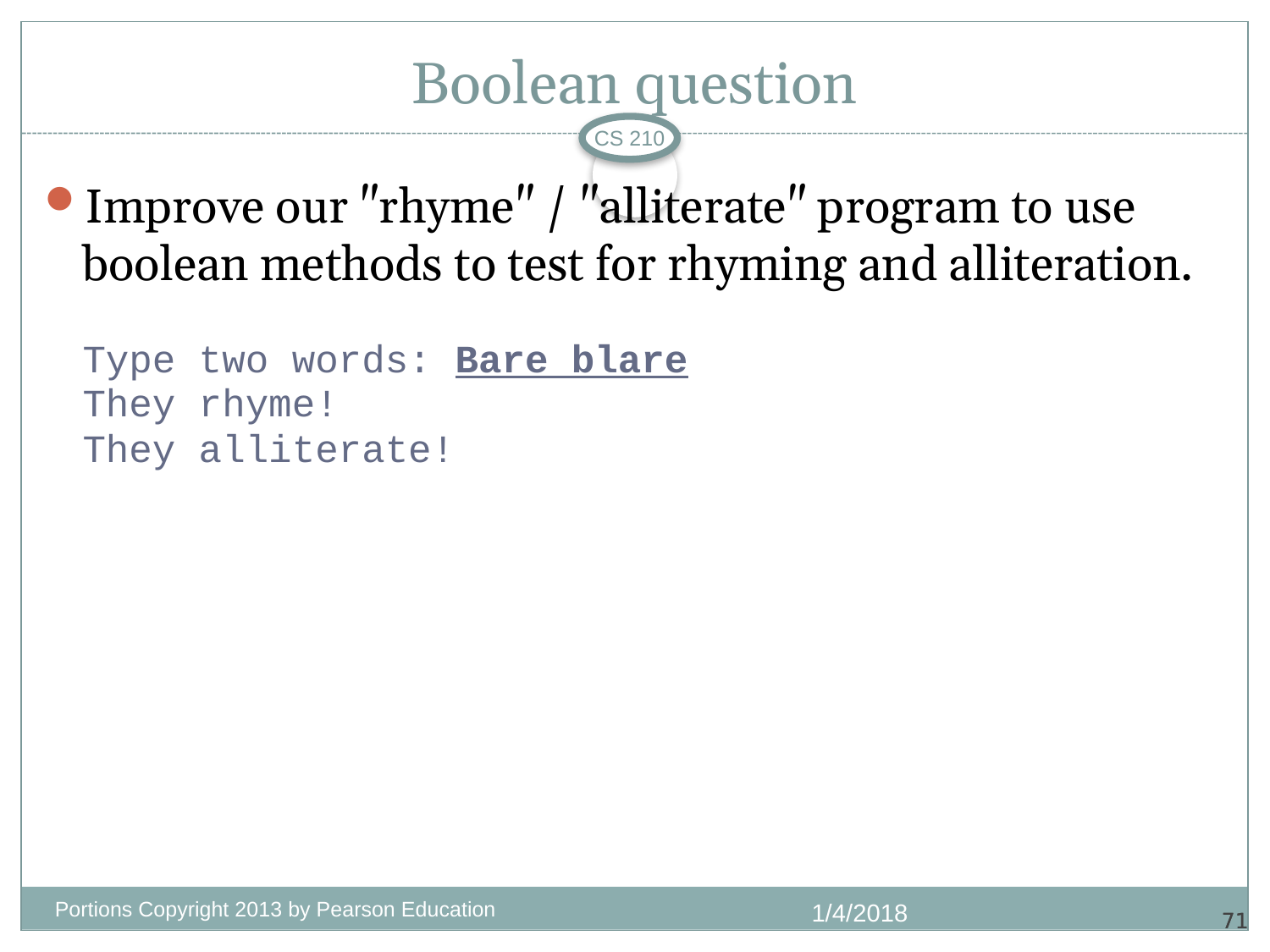

# Boolean question
CS 210
Improve our "rhyme" / "alliterate" program to use boolean methods to test for rhyming and alliteration.

Type two words: Bare blare
They rhyme!
They alliterate!
Portions Copyright 2013 by Pearson Education
1/4/2018